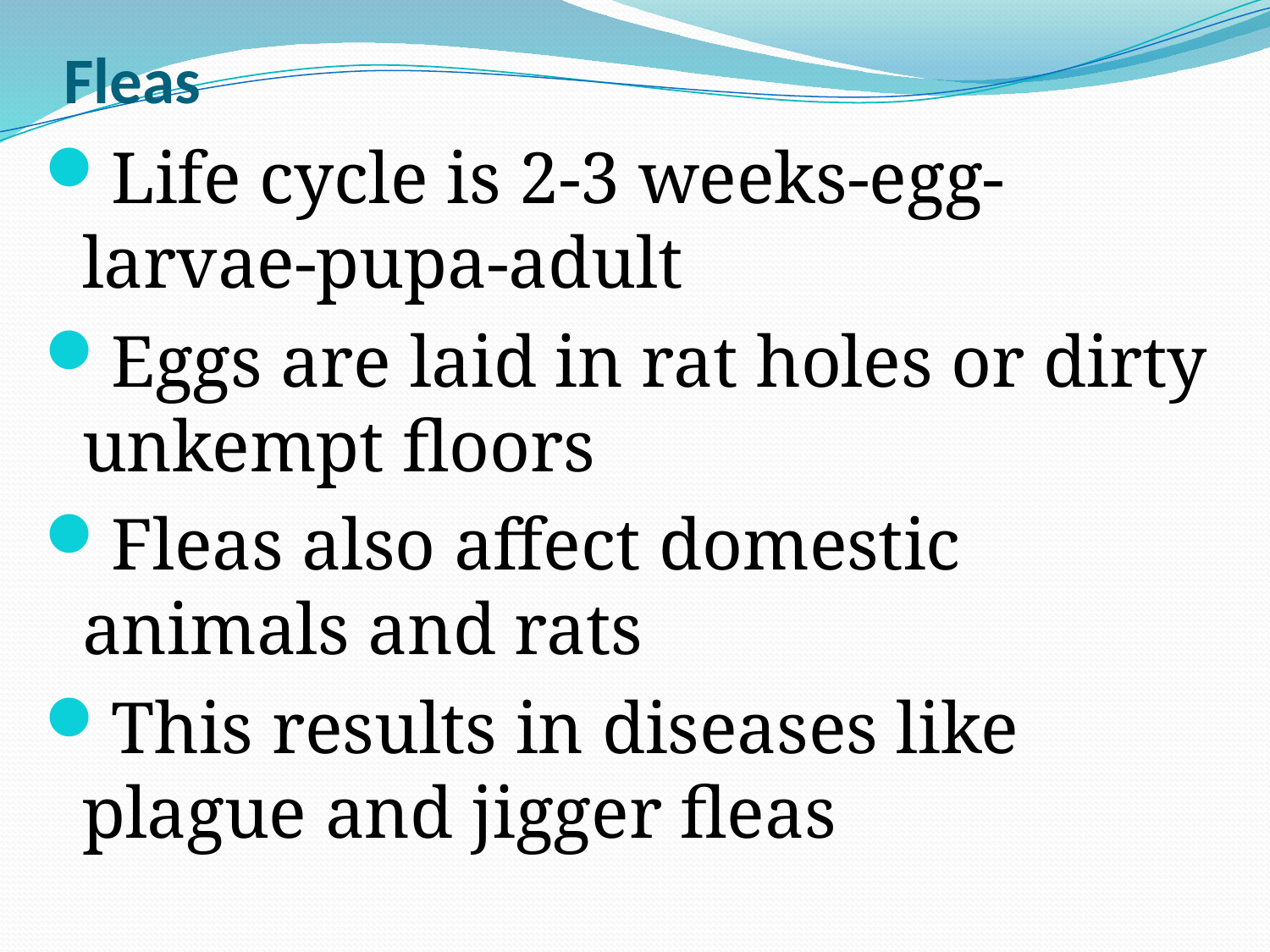

# Fleas
Life cycle is 2-3 weeks-egg-larvae-pupa-adult
Eggs are laid in rat holes or dirty unkempt floors
Fleas also affect domestic animals and rats
This results in diseases like plague and jigger fleas